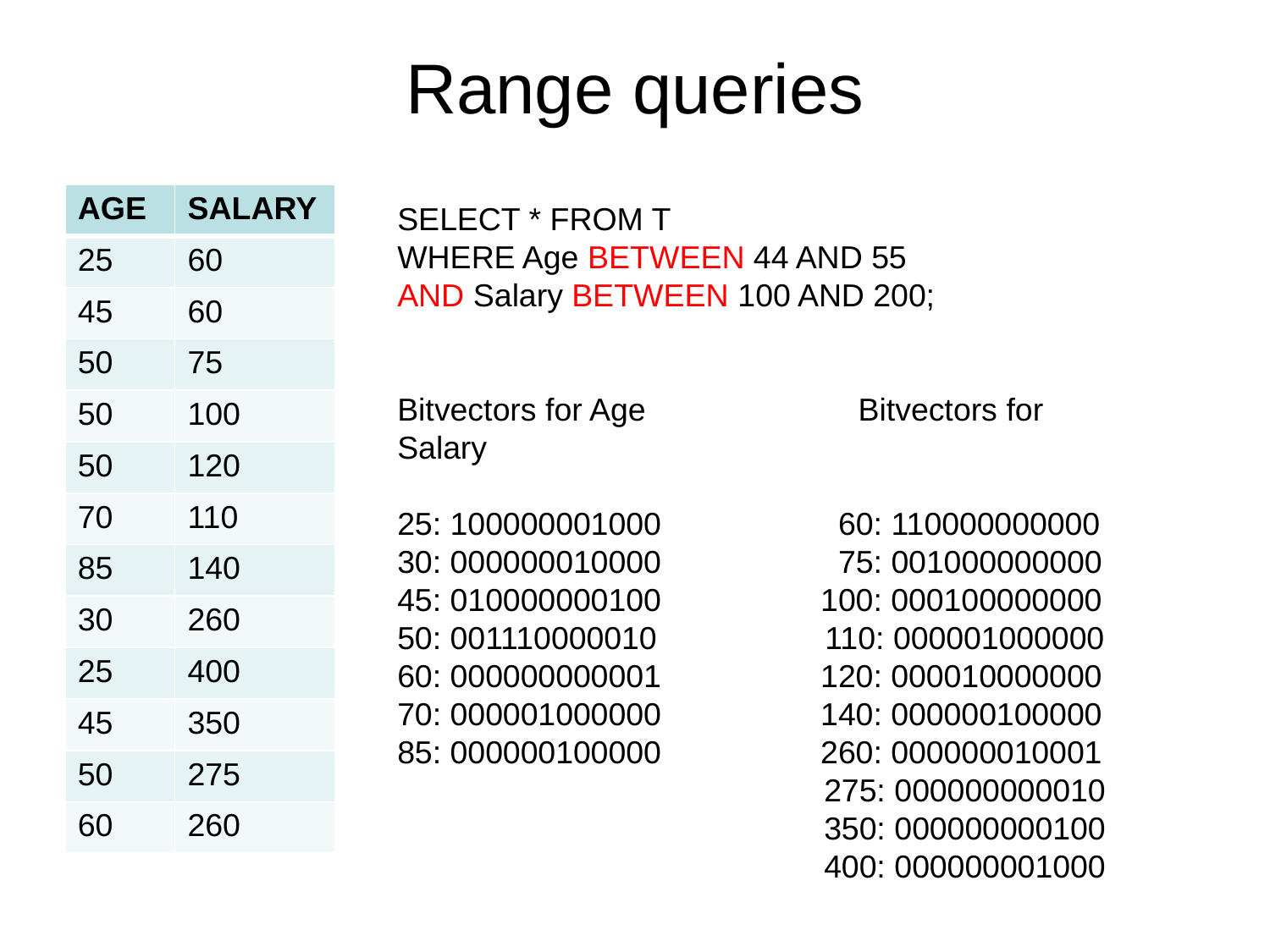

# Range queries
| AGE | SALARY |
| --- | --- |
| 25 | 60 |
| 45 | 60 |
| 50 | 75 |
| 50 | 100 |
| 50 | 120 |
| 70 | 110 |
| 85 | 140 |
| 30 | 260 |
| 25 | 400 |
| 45 | 350 |
| 50 | 275 |
| 60 | 260 |
SELECT * FROM T
WHERE Age BETWEEN 44 AND 55
AND Salary BETWEEN 100 AND 200;

Bitvectors for Age                        Bitvectors for Salary

25: 100000001000                    60: 110000000000
30: 000000010000                    75: 001000000000
45: 010000000100                  100: 000100000000
50: 001110000010                   110: 000001000000
60: 000000000001                  120: 000010000000
70: 000001000000                  140: 000000100000
85: 000000100000                  260: 000000010001
                                                275: 000000000010
                                                350: 000000000100
                                                400: 000000001000